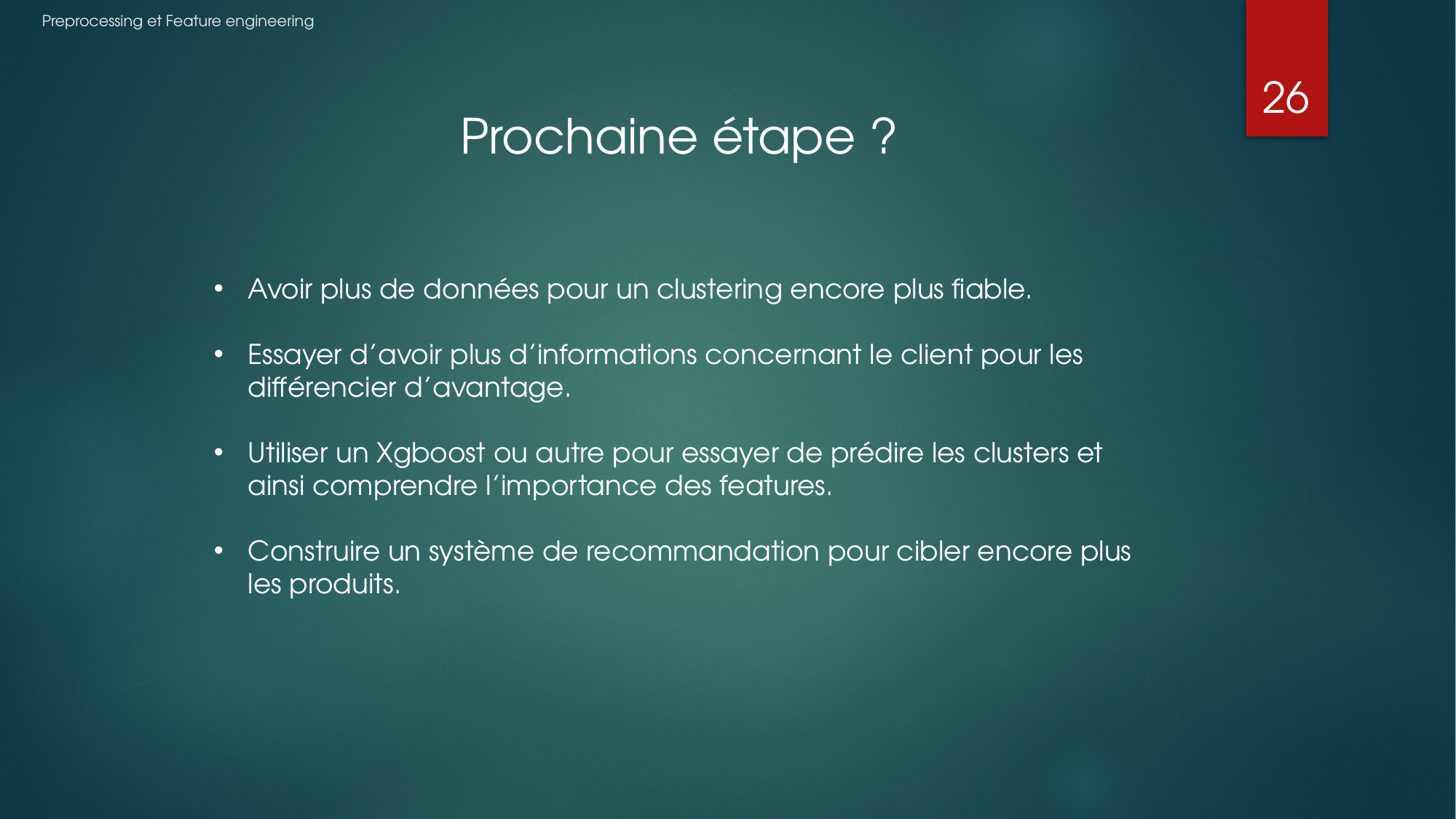

Preprocessing et Feature engineering
26
Prochaine étape ?
Avoir plus de données pour un clustering encore plus fiable.

Essayer d’avoir plus d’informations concernant le client pour les différencier d’avantage.

Utiliser un Xgboost ou autre pour essayer de prédire les clusters et ainsi comprendre l’importance des features.

Construire un système de recommandation pour cibler encore plus les produits.